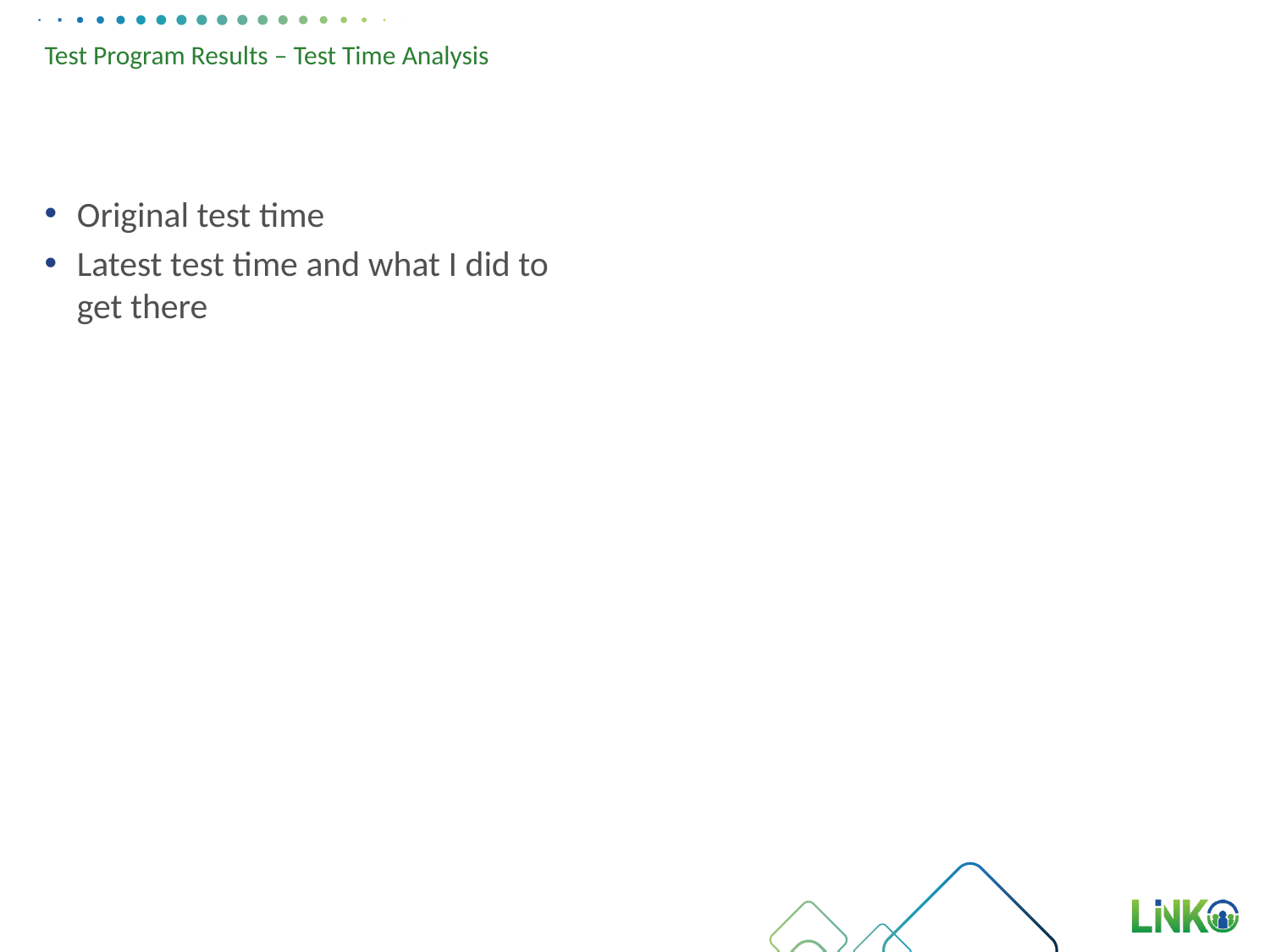

# Test Program Results – Test Time Analysis
Original test time
Latest test time and what I did to get there